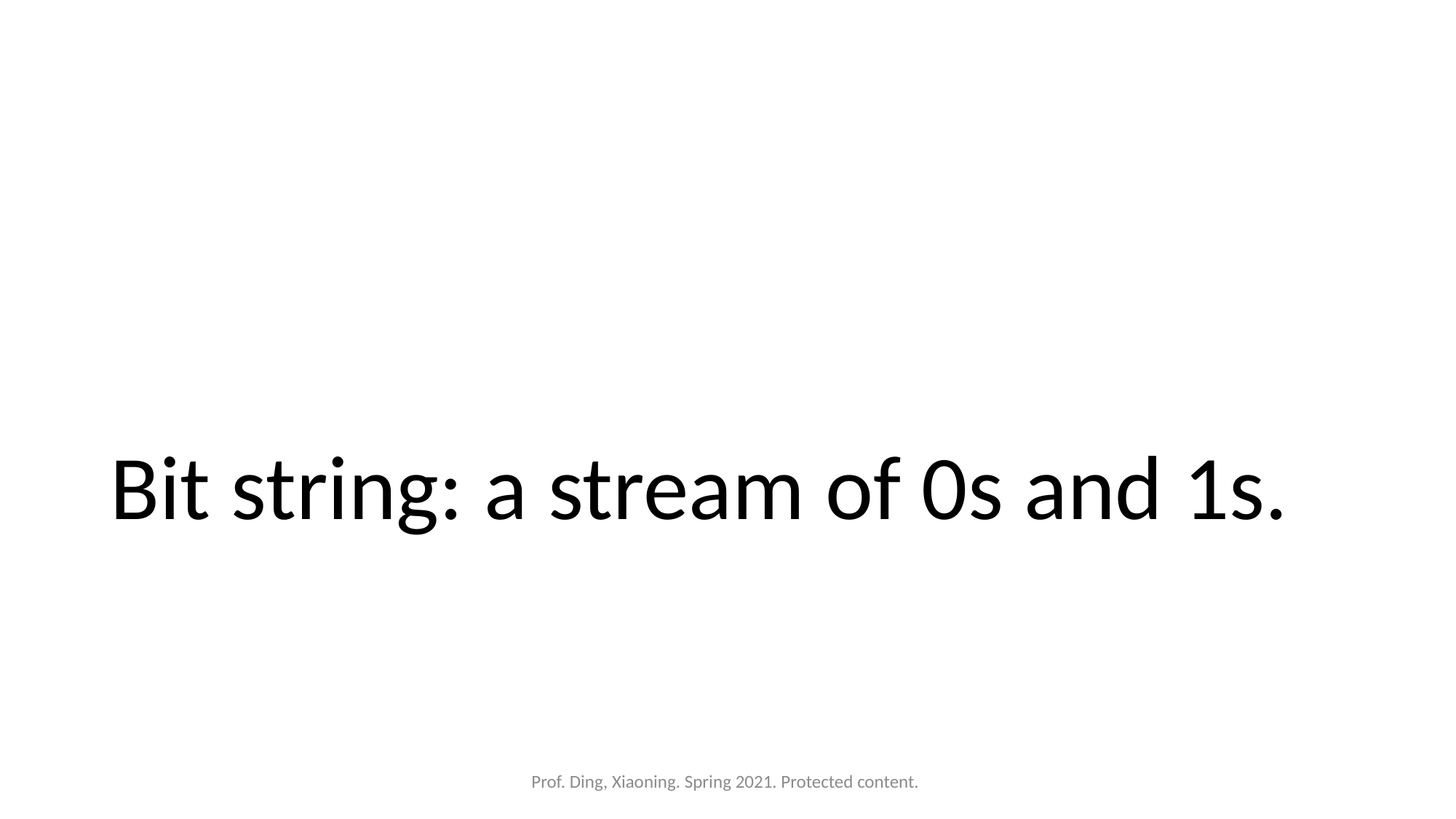

# Bit string: a stream of 0s and 1s.

Prof. Ding, Xiaoning. Spring 2021. Protected content.